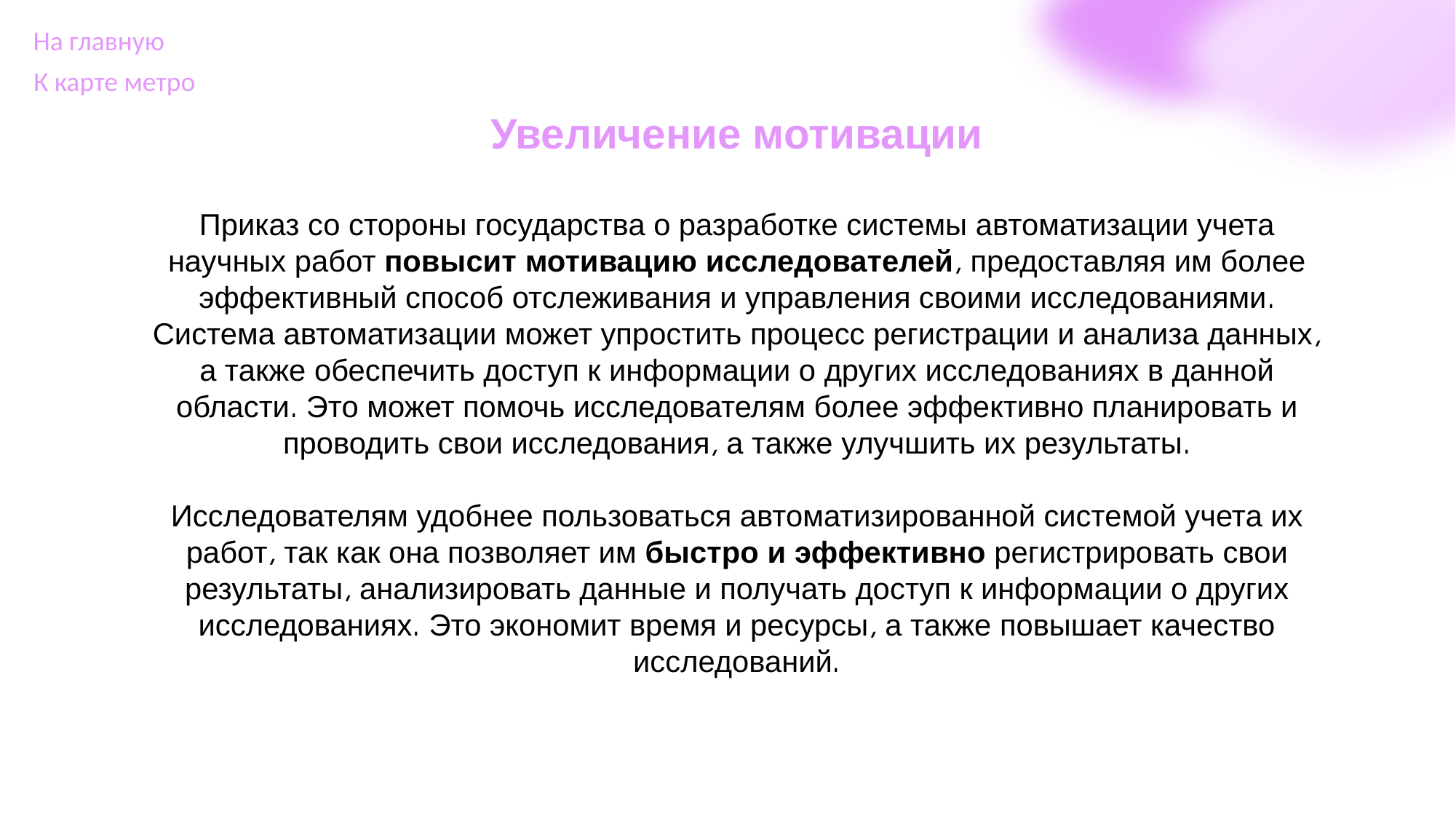

На главную
К карте метро
Увеличение мотивации
Приказ со стороны государства о разработке системы автоматизации учета научных работ повысит мотивацию исследователей, предоставляя им более эффективный способ отслеживания и управления своими исследованиями. Система автоматизации может упростить процесс регистрации и анализа данных, а также обеспечить доступ к информации о других исследованиях в данной области. Это может помочь исследователям более эффективно планировать и проводить свои исследования, а также улучшить их результаты.

Исследователям удобнее пользоваться автоматизированной системой учета их работ, так как она позволяет им быстро и эффективно регистрировать свои результаты, анализировать данные и получать доступ к информации о других исследованиях. Это экономит время и ресурсы, а также повышает качество исследований.